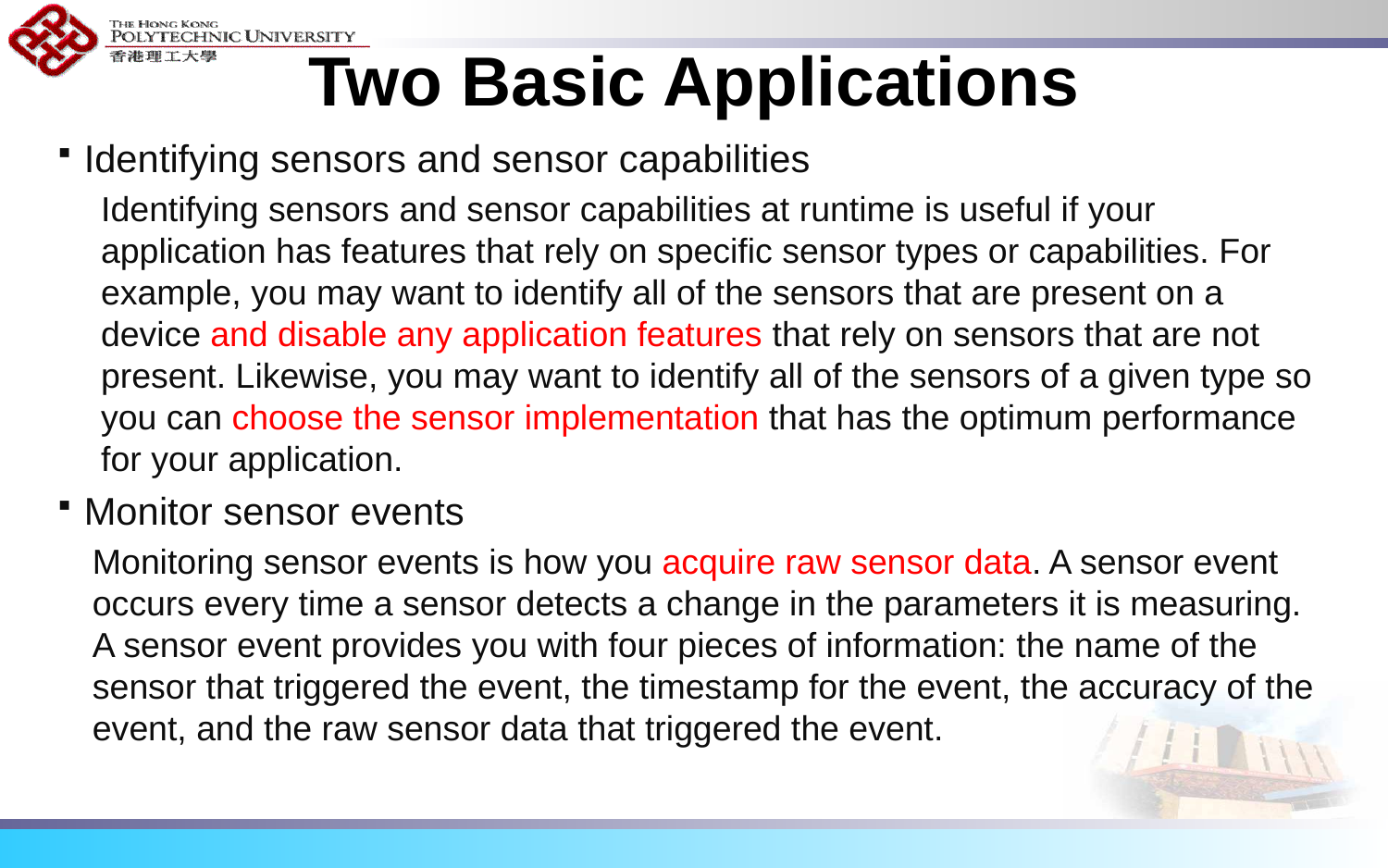

# Two Basic Applications
Identifying sensors and sensor capabilities
Identifying sensors and sensor capabilities at runtime is useful if your application has features that rely on specific sensor types or capabilities. For example, you may want to identify all of the sensors that are present on a device and disable any application features that rely on sensors that are not present. Likewise, you may want to identify all of the sensors of a given type so you can choose the sensor implementation that has the optimum performance for your application.
Monitor sensor events
Monitoring sensor events is how you acquire raw sensor data. A sensor event occurs every time a sensor detects a change in the parameters it is measuring. A sensor event provides you with four pieces of information: the name of the sensor that triggered the event, the timestamp for the event, the accuracy of the event, and the raw sensor data that triggered the event.